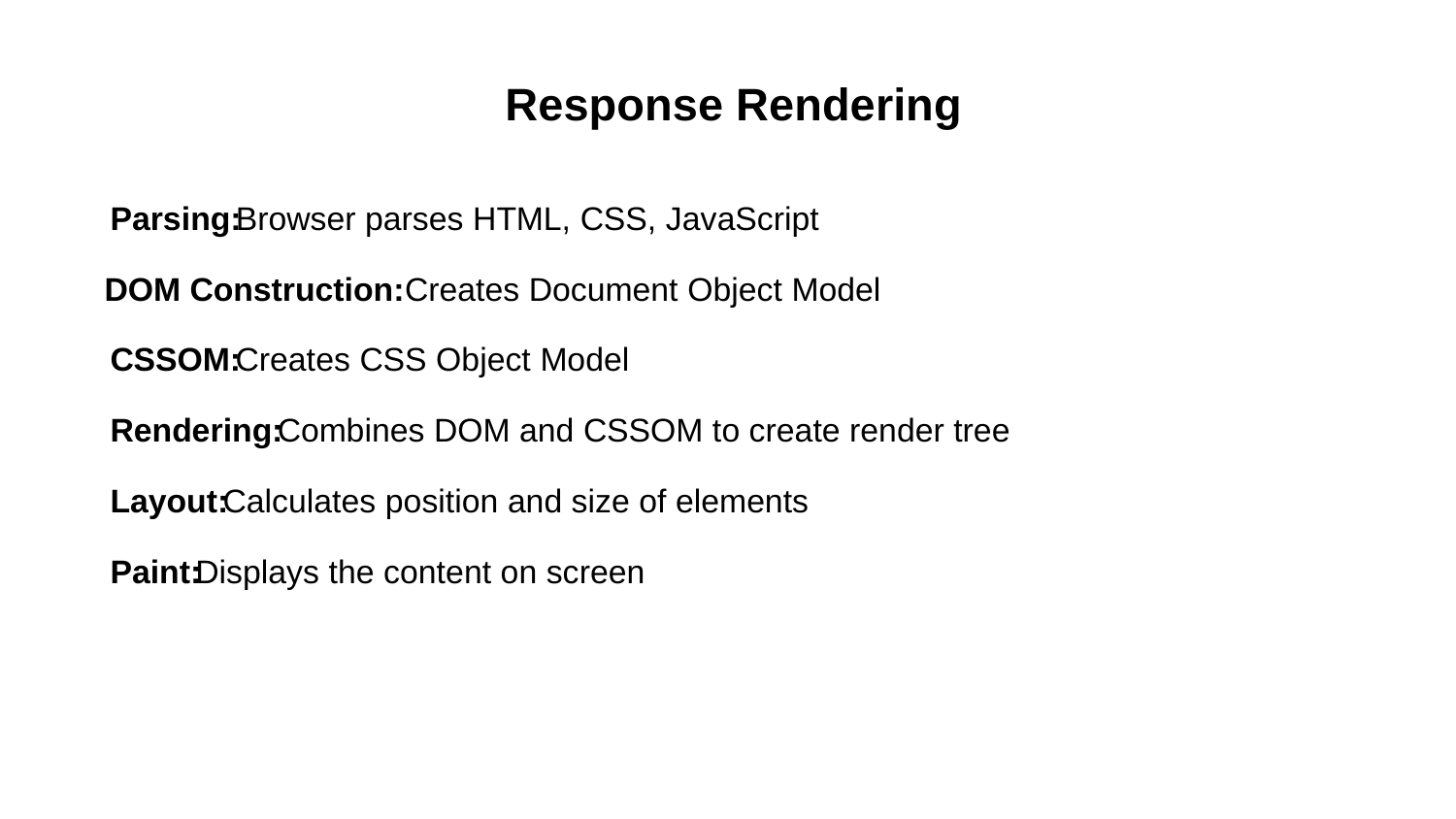

Response Rendering
Parsing:
Browser parses HTML, CSS, JavaScript
DOM Construction:
Creates Document Object Model
CSSOM:
Creates CSS Object Model
Rendering:
Combines DOM and CSSOM to create render tree
Layout:
Calculates position and size of elements
Paint:
Displays the content on screen